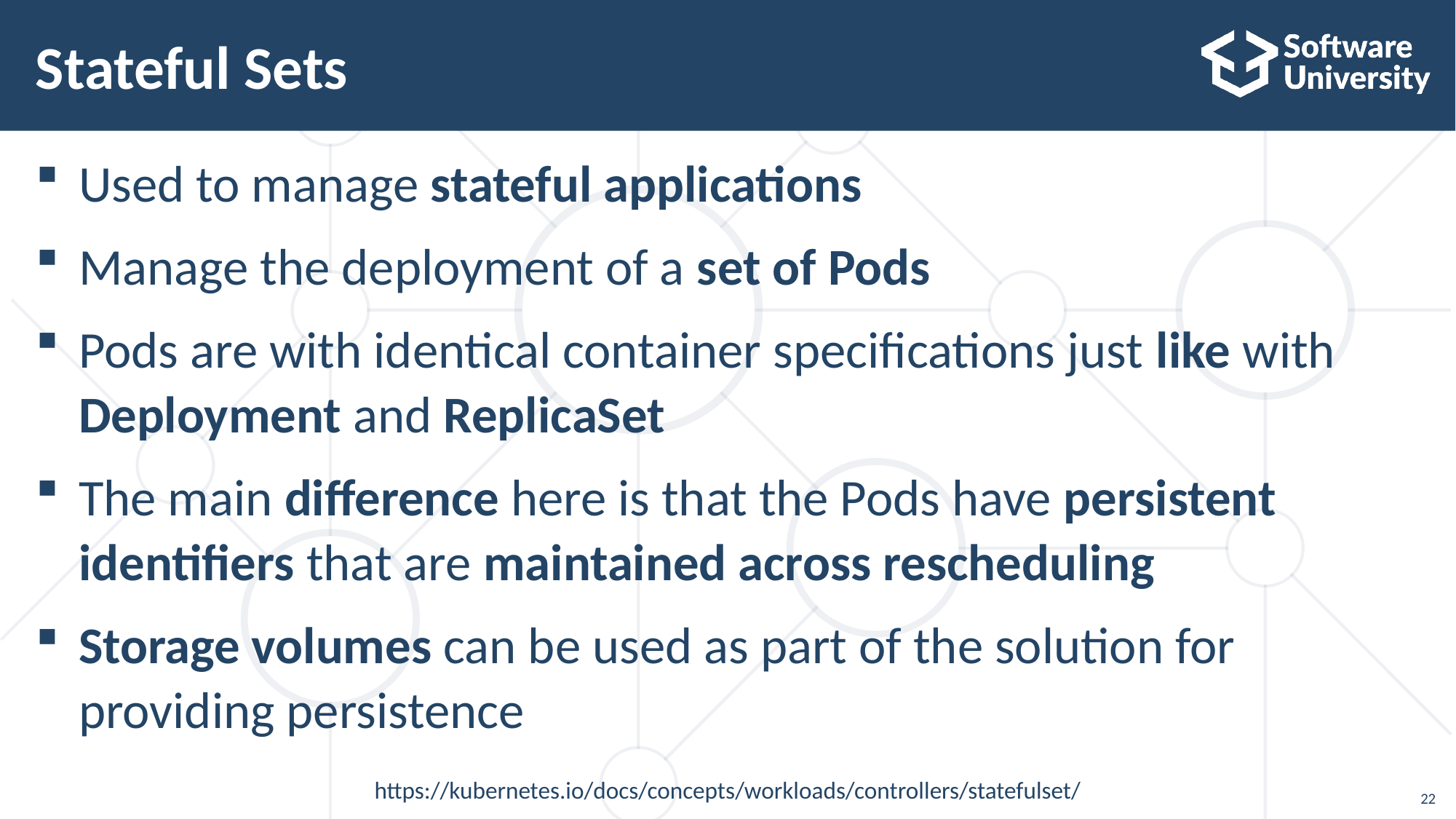

# Stateful Sets
Used to manage stateful applications
Manage the deployment of a set of Pods
Pods are with identical container specifications just like with Deployment and ReplicaSet
The main difference here is that the Pods have persistent identifiers that are maintained across rescheduling
Storage volumes can be used as part of the solution for providing persistence
https://kubernetes.io/docs/concepts/workloads/controllers/statefulset/
22